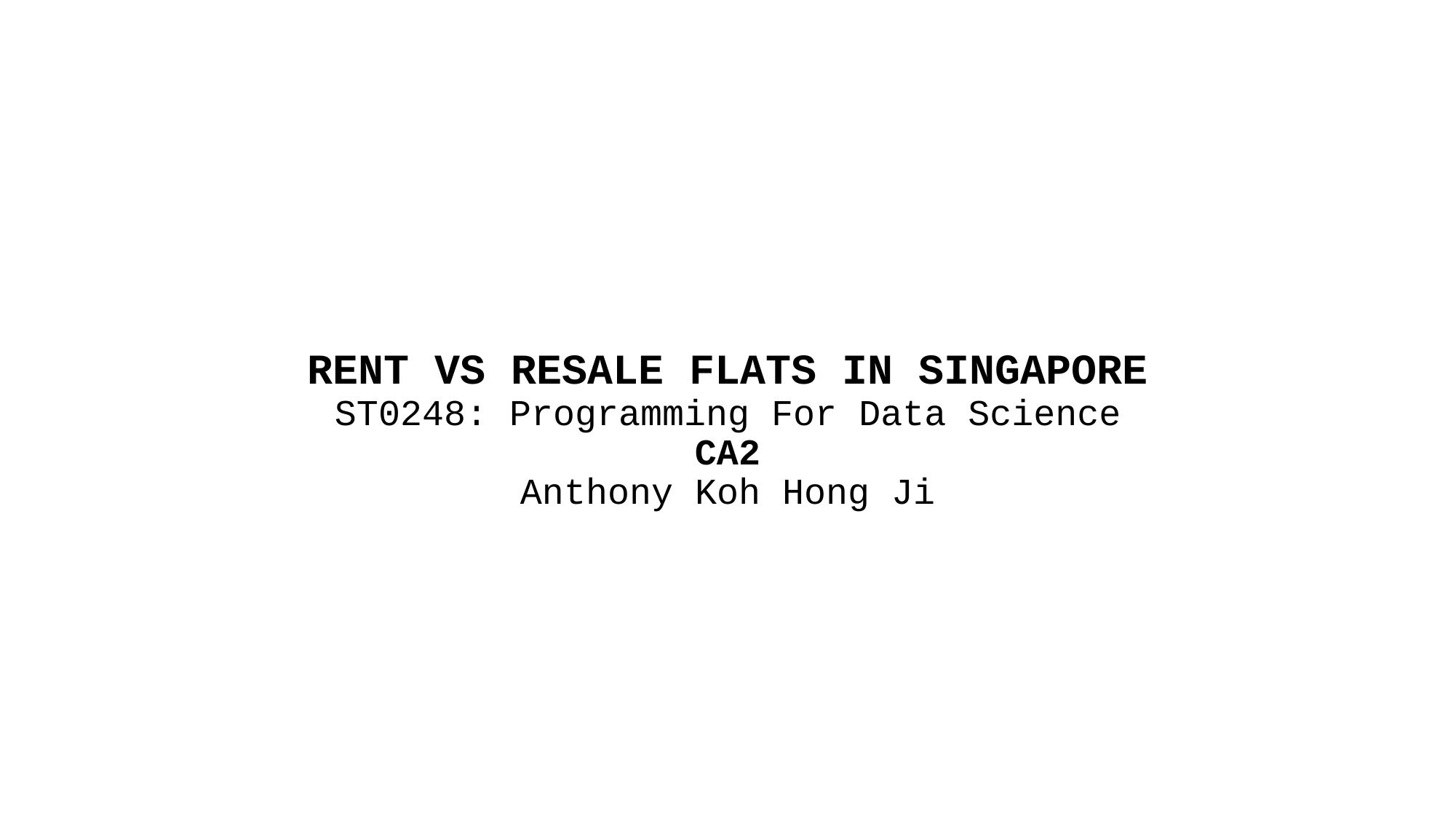

# RENT VS RESALE FLATS IN SINGAPORE
ST0248: Programming For Data Science
CA2
Anthony Koh Hong Ji